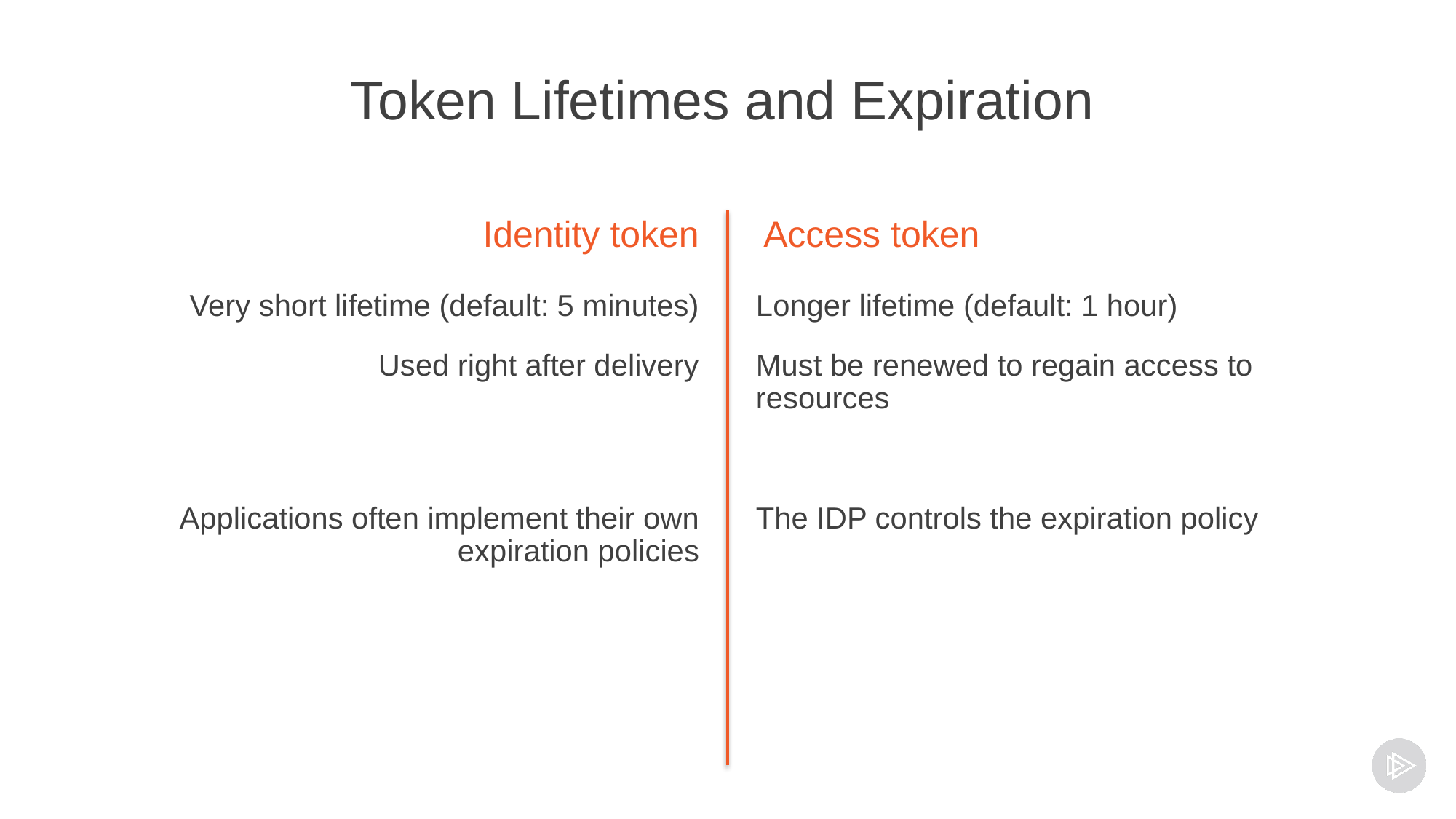

# Token Lifetimes and Expiration
Identity token
Access token
Very short lifetime (default: 5 minutes)
Used right after delivery

Applications often implement their own expiration policies

Longer lifetime (default: 1 hour)
Must be renewed to regain access to resources

The IDP controls the expiration policy